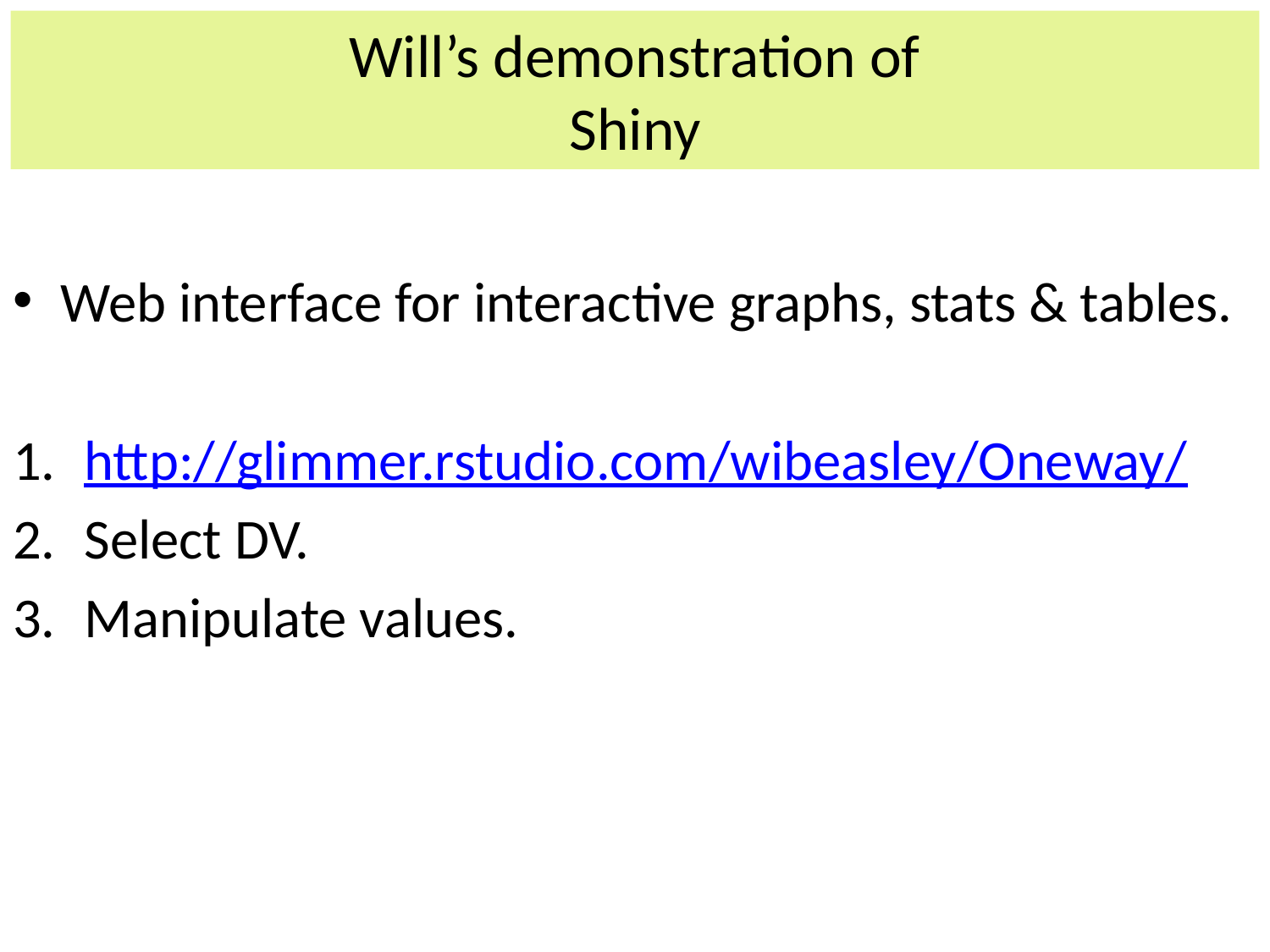

# Will’s demonstration of Shiny

Web interface for interactive graphs, stats & tables.

http://glimmer.rstudio.com/wibeasley/Oneway/
Select DV.
Manipulate values.